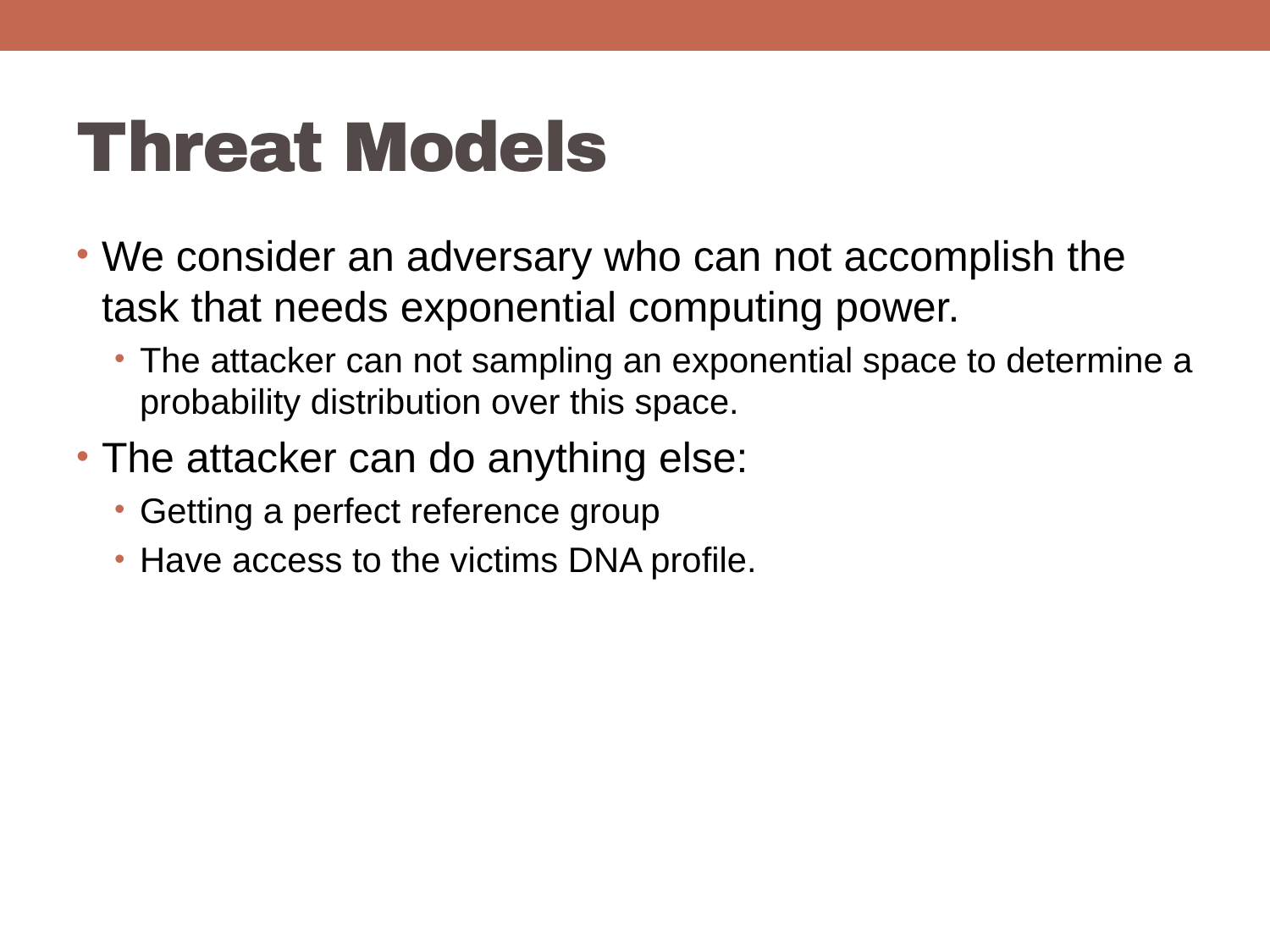

# Threat Models
We consider an adversary who can not accomplish the task that needs exponential computing power.
The attacker can not sampling an exponential space to determine a probability distribution over this space.
The attacker can do anything else:
Getting a perfect reference group
Have access to the victims DNA profile.